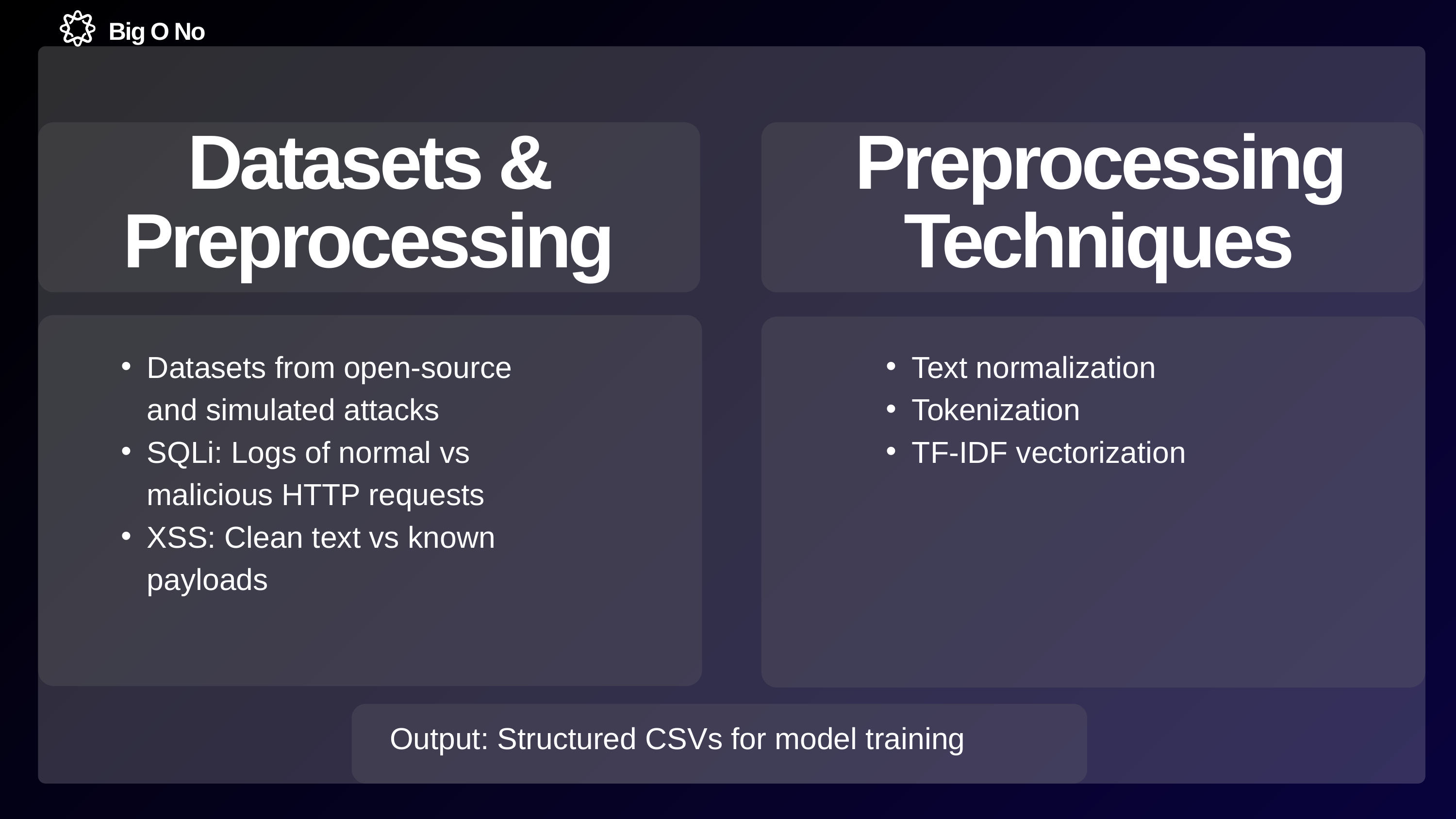

Big O No

Datasets & Preprocessing
Preprocessing Techniques

Datasets from open-source and simulated attacks
SQLi: Logs of normal vs malicious HTTP requests
XSS: Clean text vs known payloads

Text normalization
Tokenization
TF-IDF vectorization

Output: Structured CSVs for model training